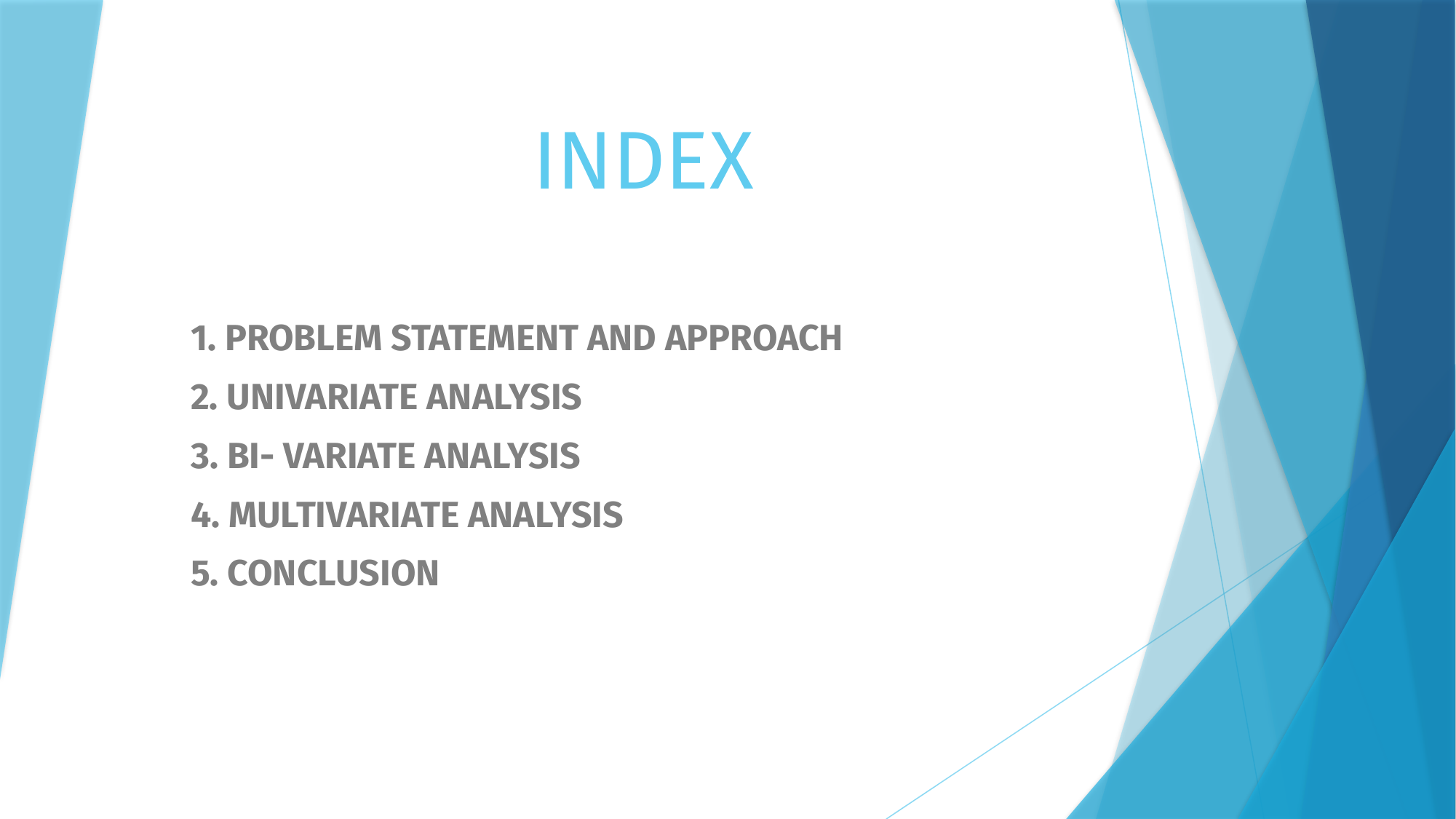

# INDEX
1. PROBLEM STATEMENT AND APPROACH
2. UNIVARIATE ANALYSIS
3. BI- VARIATE ANALYSIS
4. MULTIVARIATE ANALYSIS
5. CONCLUSION